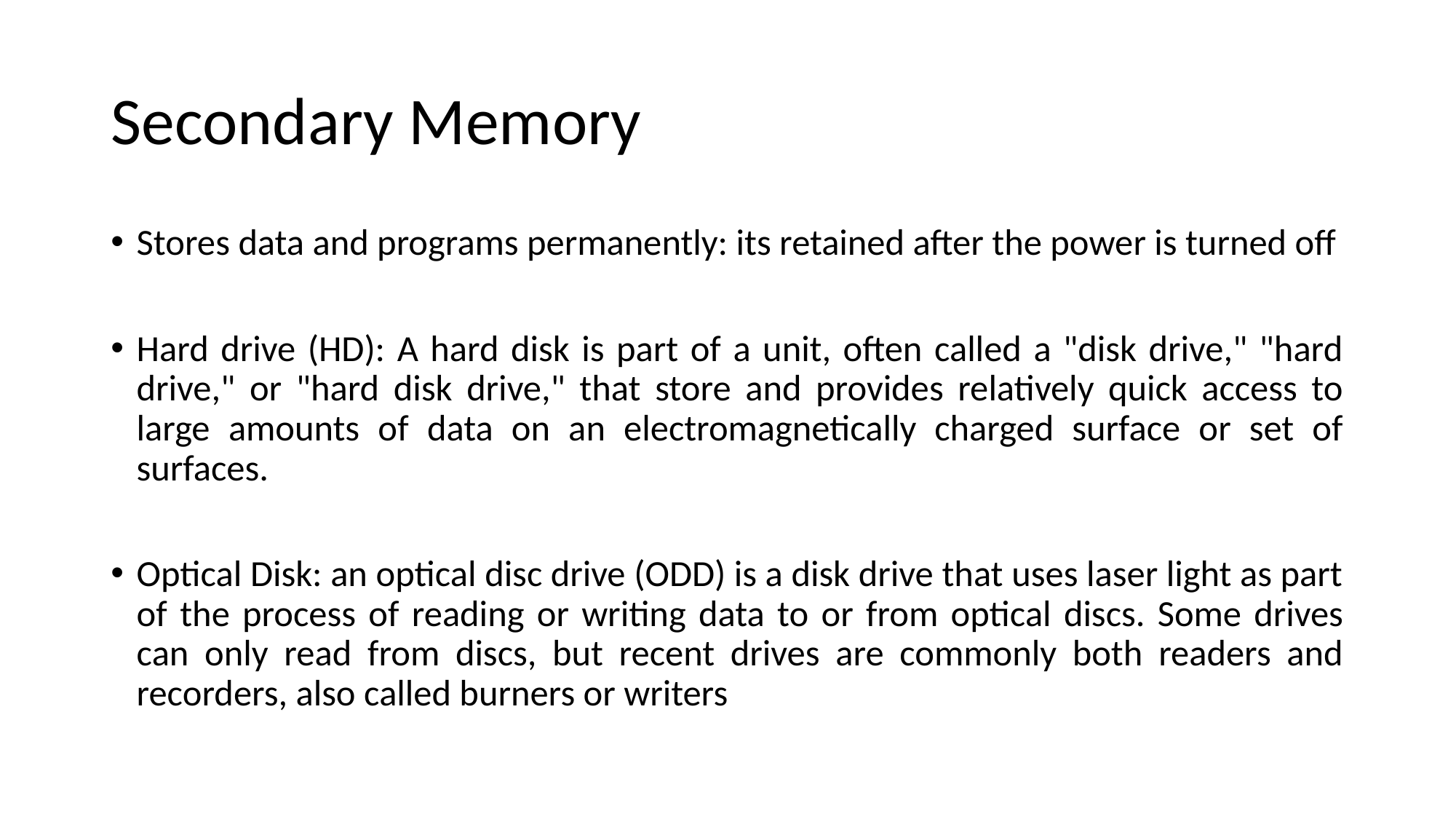

# Secondary Memory
Stores data and programs permanently: its retained after the power is turned off

Hard drive (HD): A hard disk is part of a unit, often called a "disk drive," "hard drive," or "hard disk drive," that store and provides relatively quick access to large amounts of data on an electromagnetically charged surface or set of surfaces.

Optical Disk: an optical disc drive (ODD) is a disk drive that uses laser light as part of the process of reading or writing data to or from optical discs. Some drives can only read from discs, but recent drives are commonly both readers and recorders, also called burners or writers